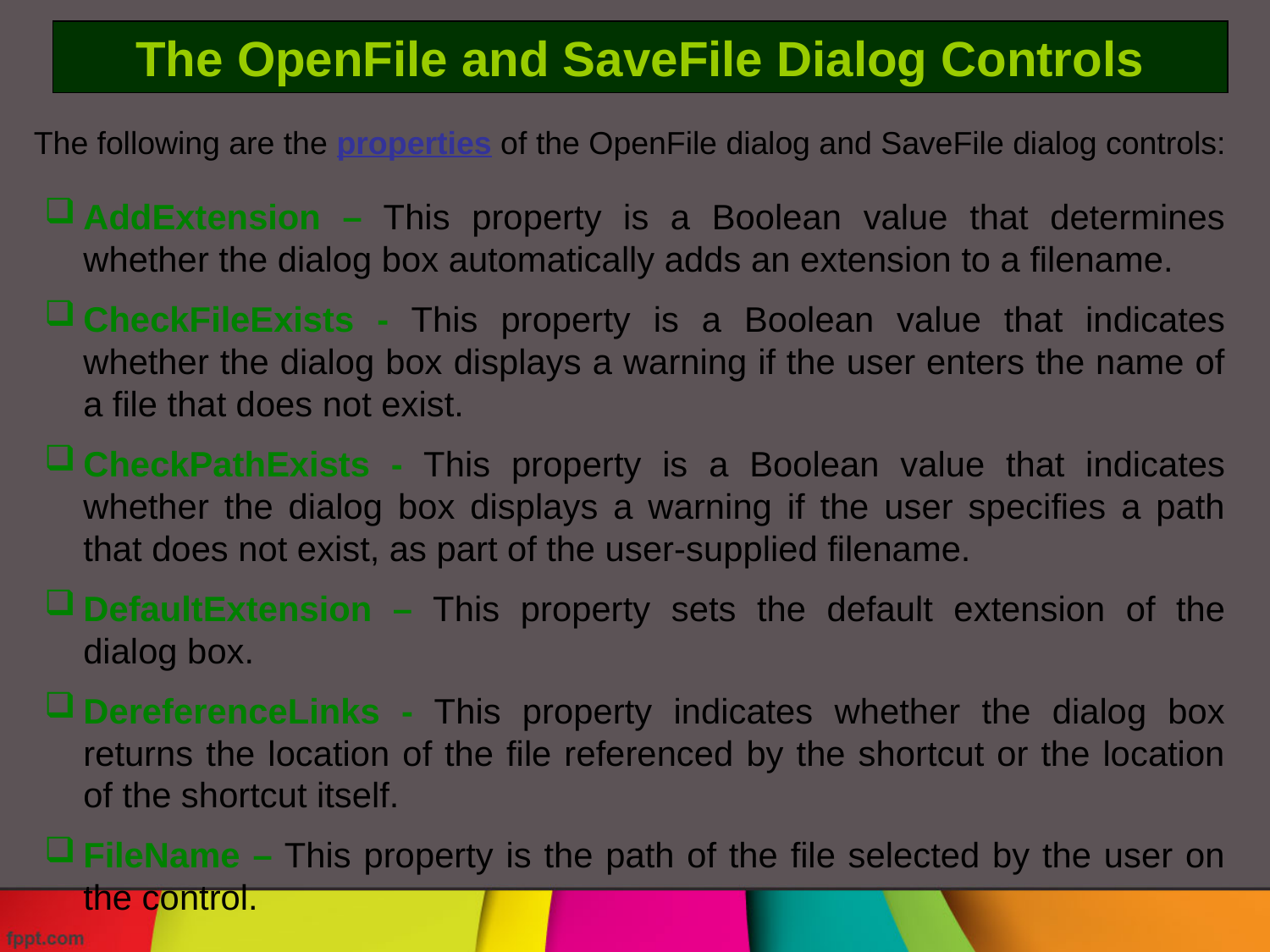

The OpenFile and SaveFile Dialog Controls
The following are the properties of the OpenFile dialog and SaveFile dialog controls:
AddExtension – This property is a Boolean value that determines whether the dialog box automatically adds an extension to a filename.
CheckFileExists - This property is a Boolean value that indicates whether the dialog box displays a warning if the user enters the name of a file that does not exist.
CheckPathExists - This property is a Boolean value that indicates whether the dialog box displays a warning if the user specifies a path that does not exist, as part of the user-supplied filename.
DefaultExtension – This property sets the default extension of the dialog box.
DereferenceLinks - This property indicates whether the dialog box returns the location of the file referenced by the shortcut or the location of the shortcut itself.
FileName – This property is the path of the file selected by the user on the control.